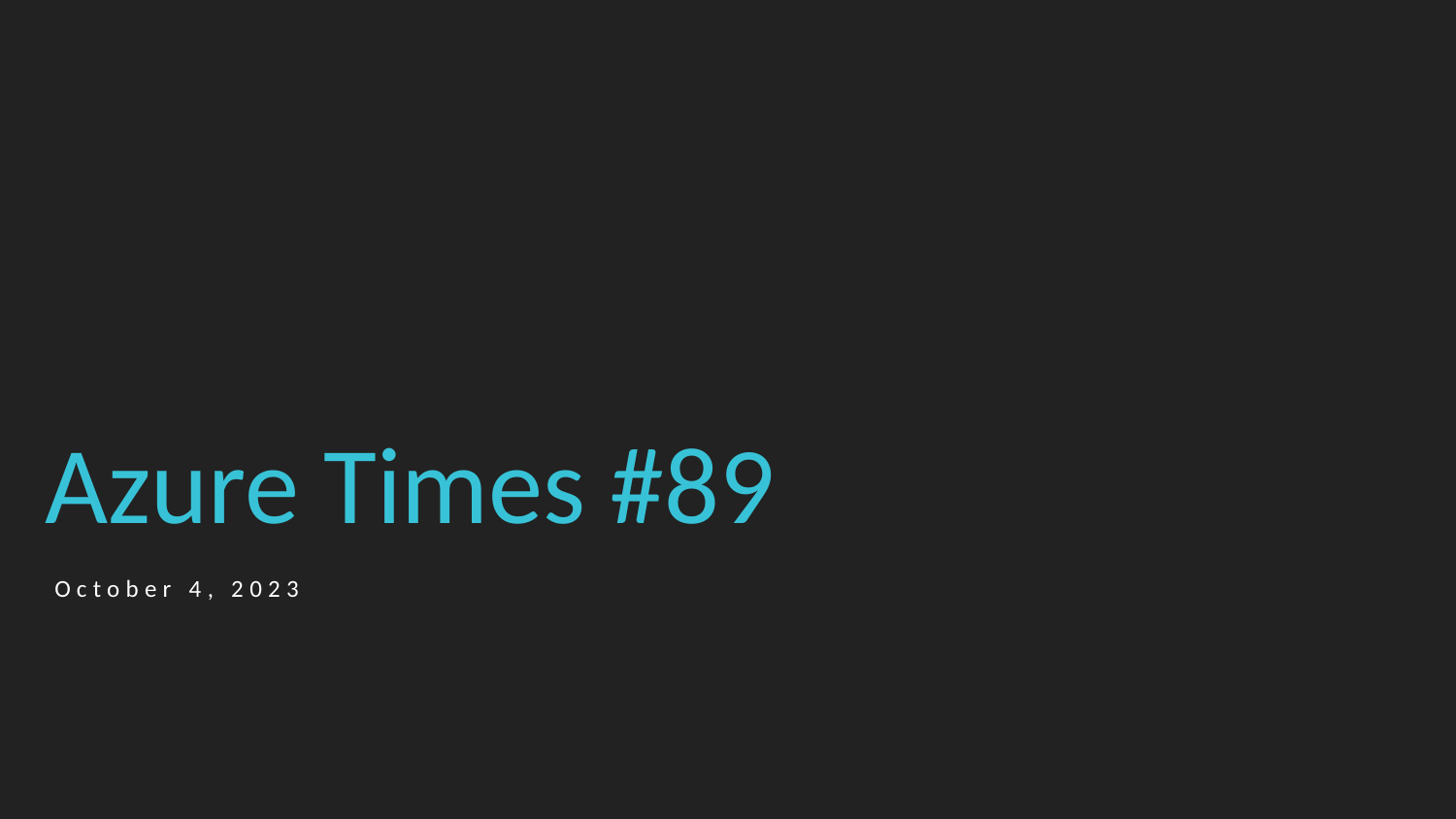

# Azure Times #89
October 4, 2023